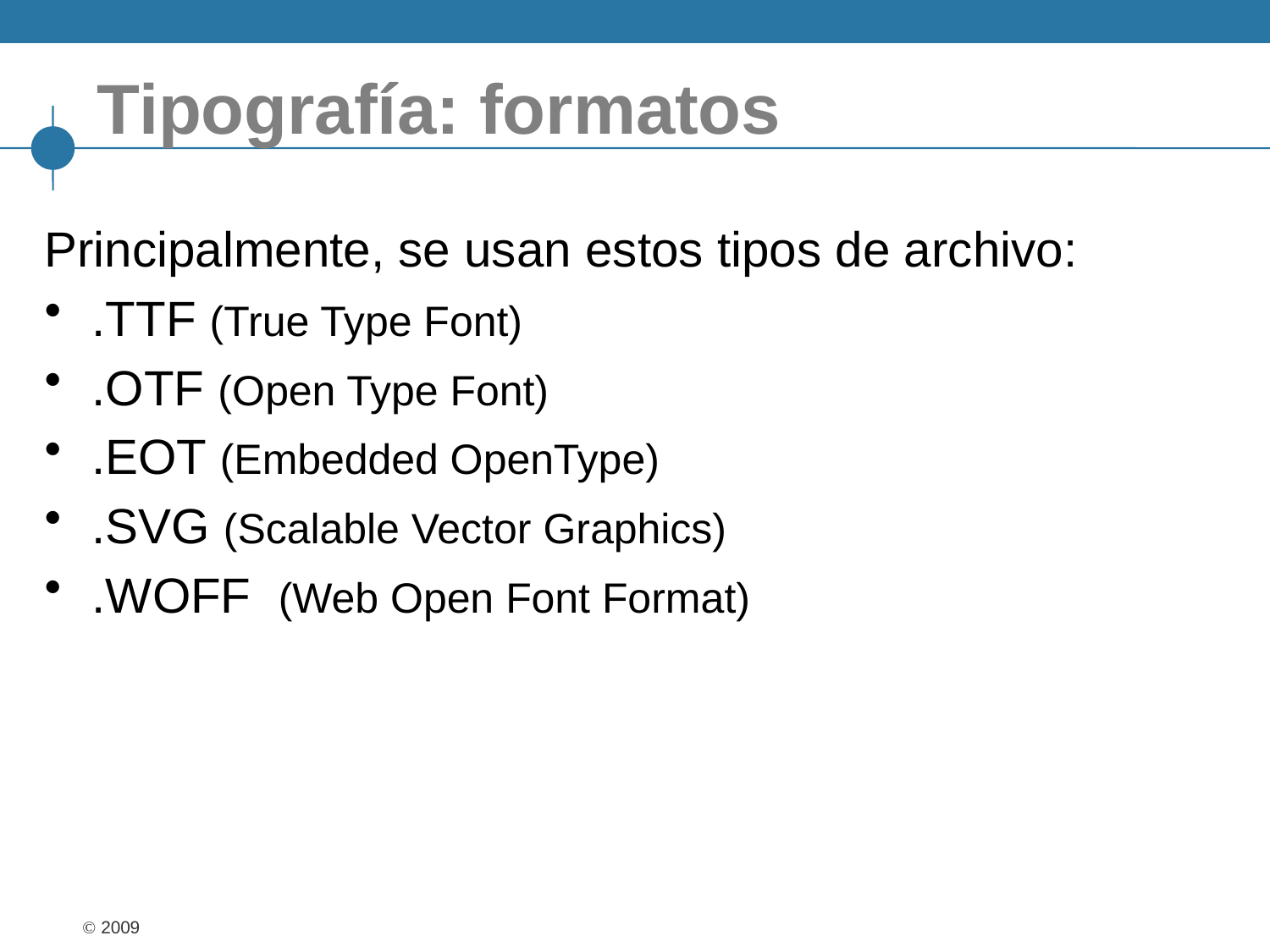

# Tipografía: formatos
Principalmente, se usan estos tipos de archivo:
.TTF (True Type Font)
.OTF (Open Type Font)
.EOT (Embedded OpenType)
.SVG (Scalable Vector Graphics)
.WOFF  (Web Open Font Format)